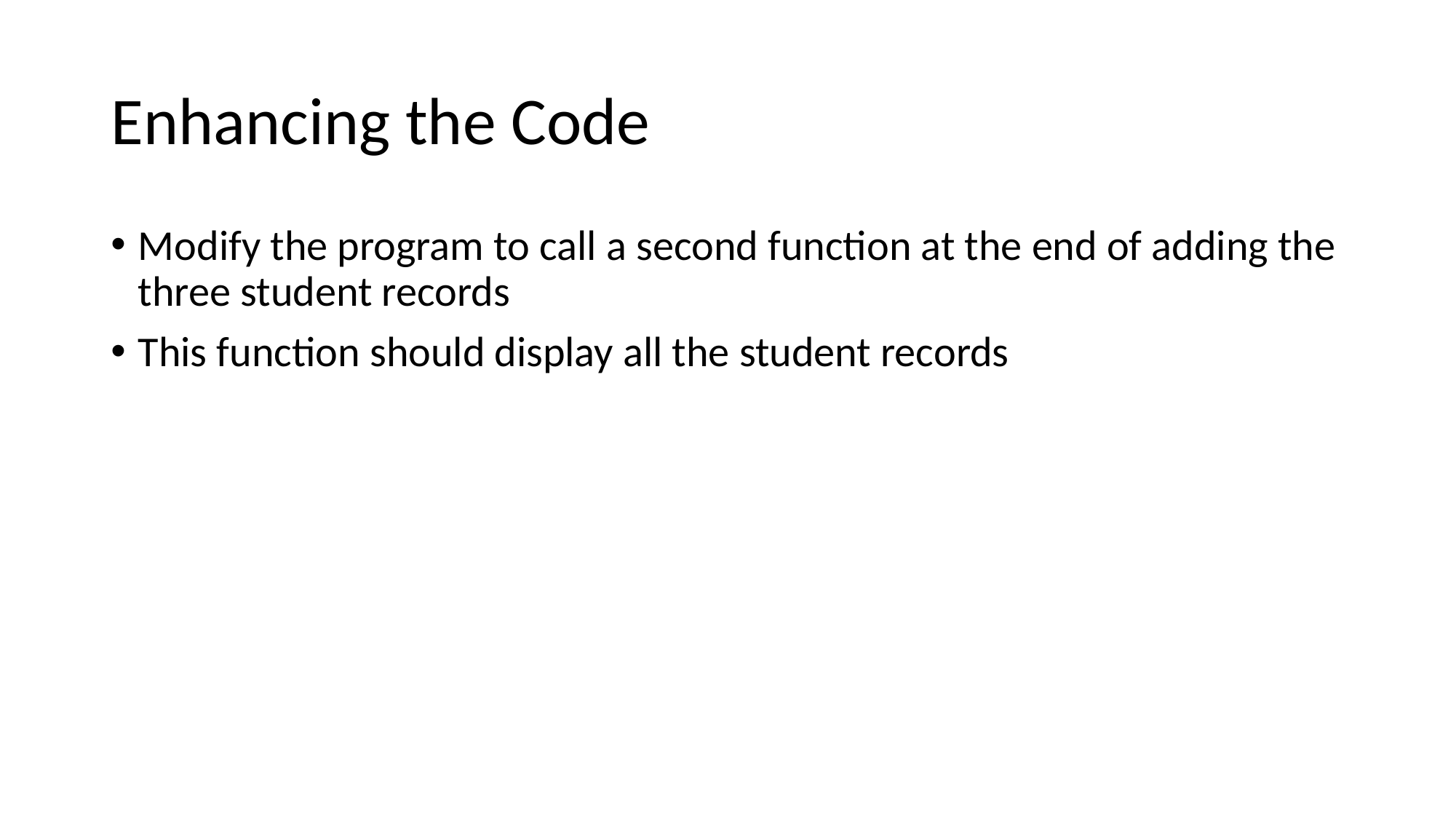

# Enhancing the Code
Modify the program to call a second function at the end of adding the three student records
This function should display all the student records